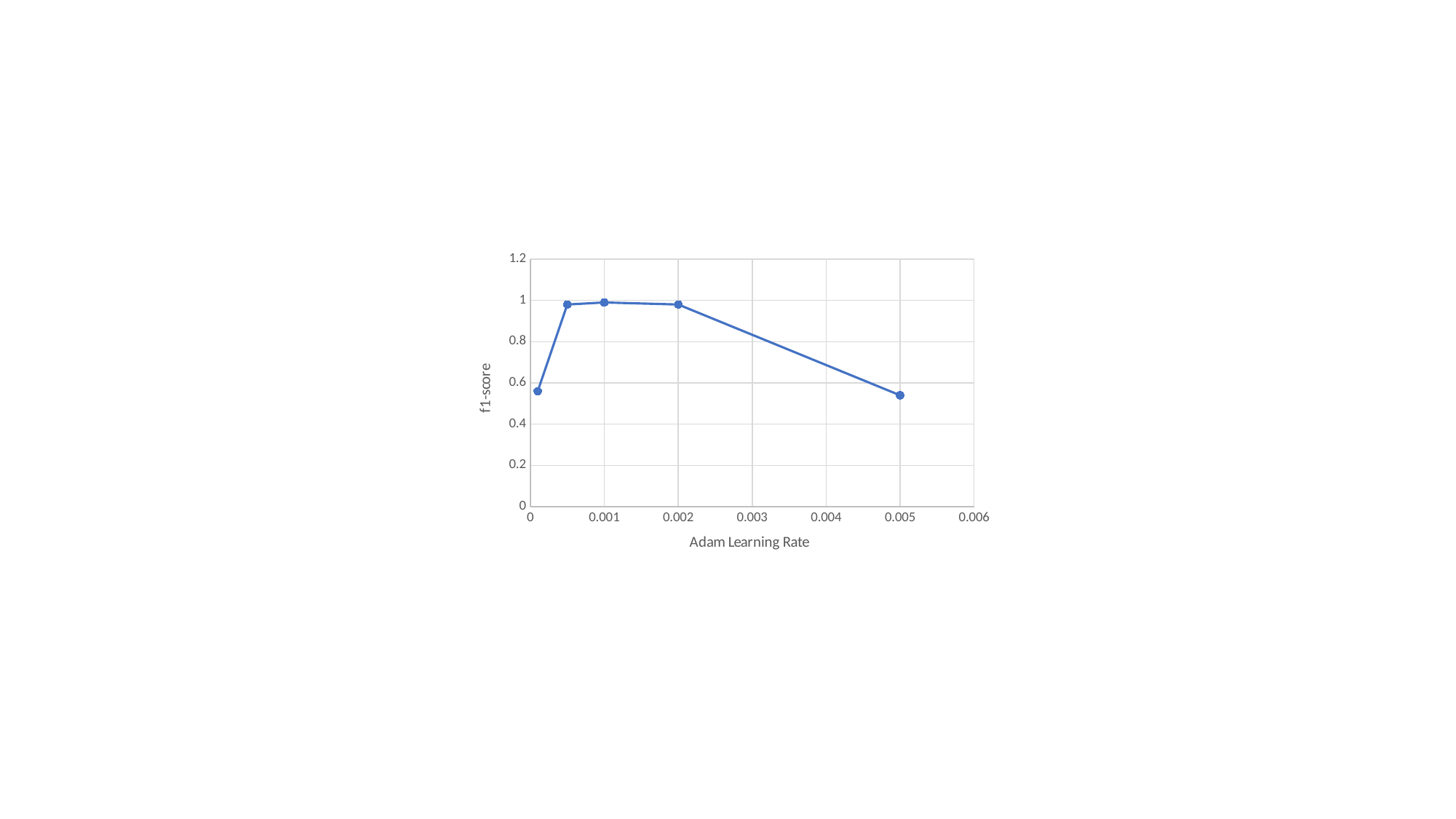

### Chart

| Category | f1-score |
|---|---|